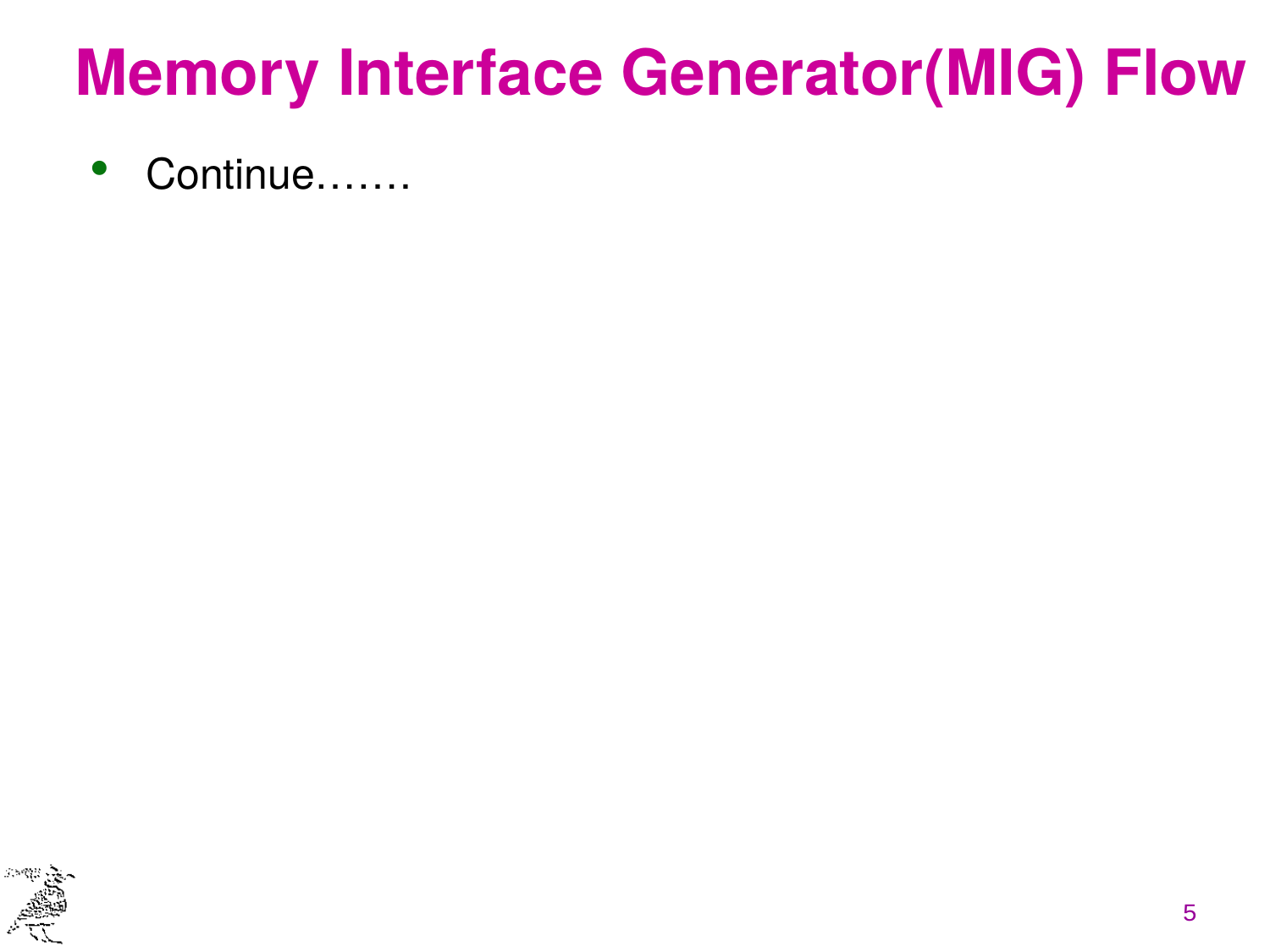

# Memory Interface Generator(MIG) Flow
Continue…….
5